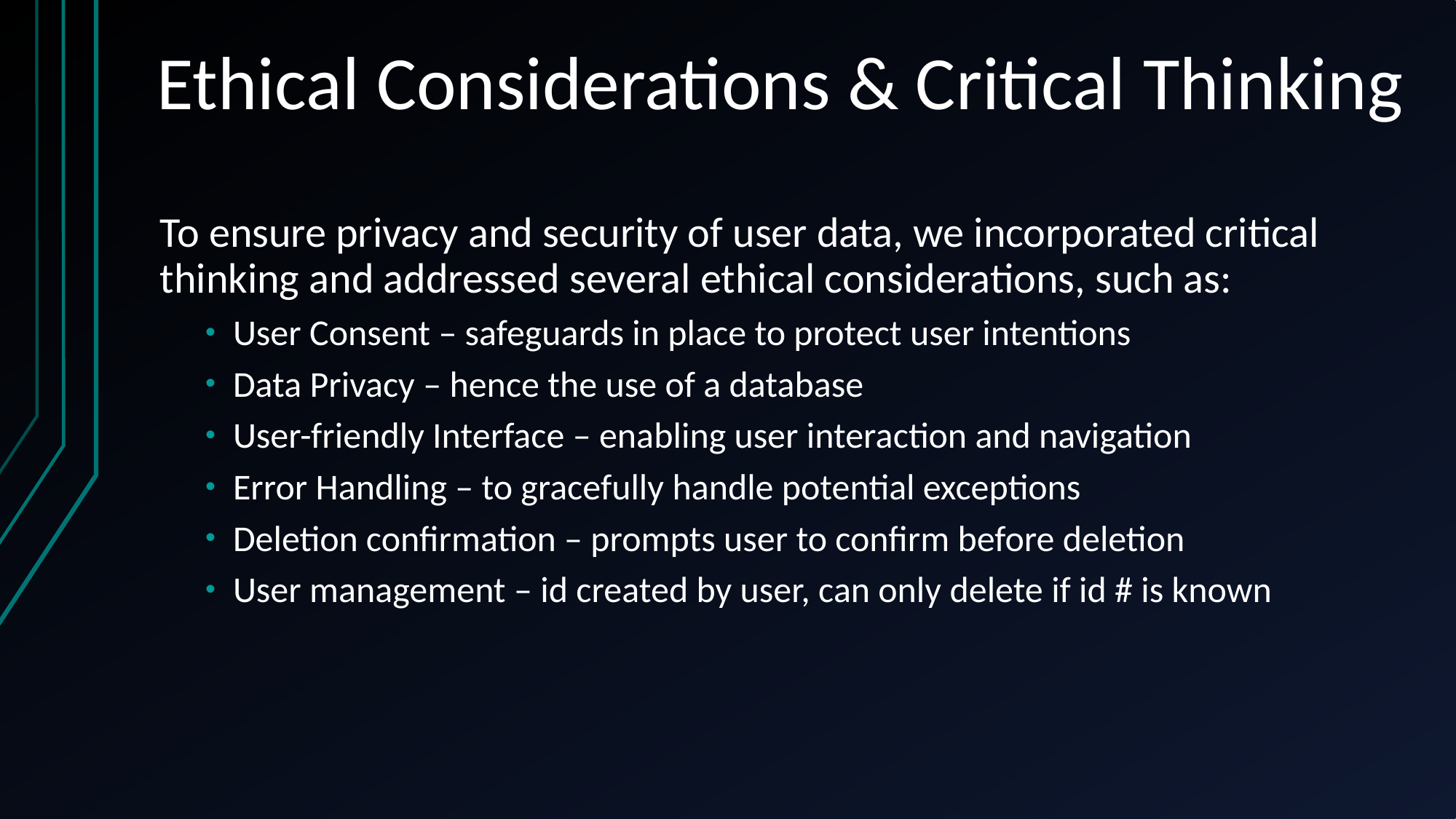

# Ethical Considerations & Critical Thinking
To ensure privacy and security of user data, we incorporated critical thinking and addressed several ethical considerations, such as:
User Consent – safeguards in place to protect user intentions
Data Privacy – hence the use of a database
User-friendly Interface – enabling user interaction and navigation
Error Handling – to gracefully handle potential exceptions
Deletion confirmation – prompts user to confirm before deletion
User management – id created by user, can only delete if id # is known